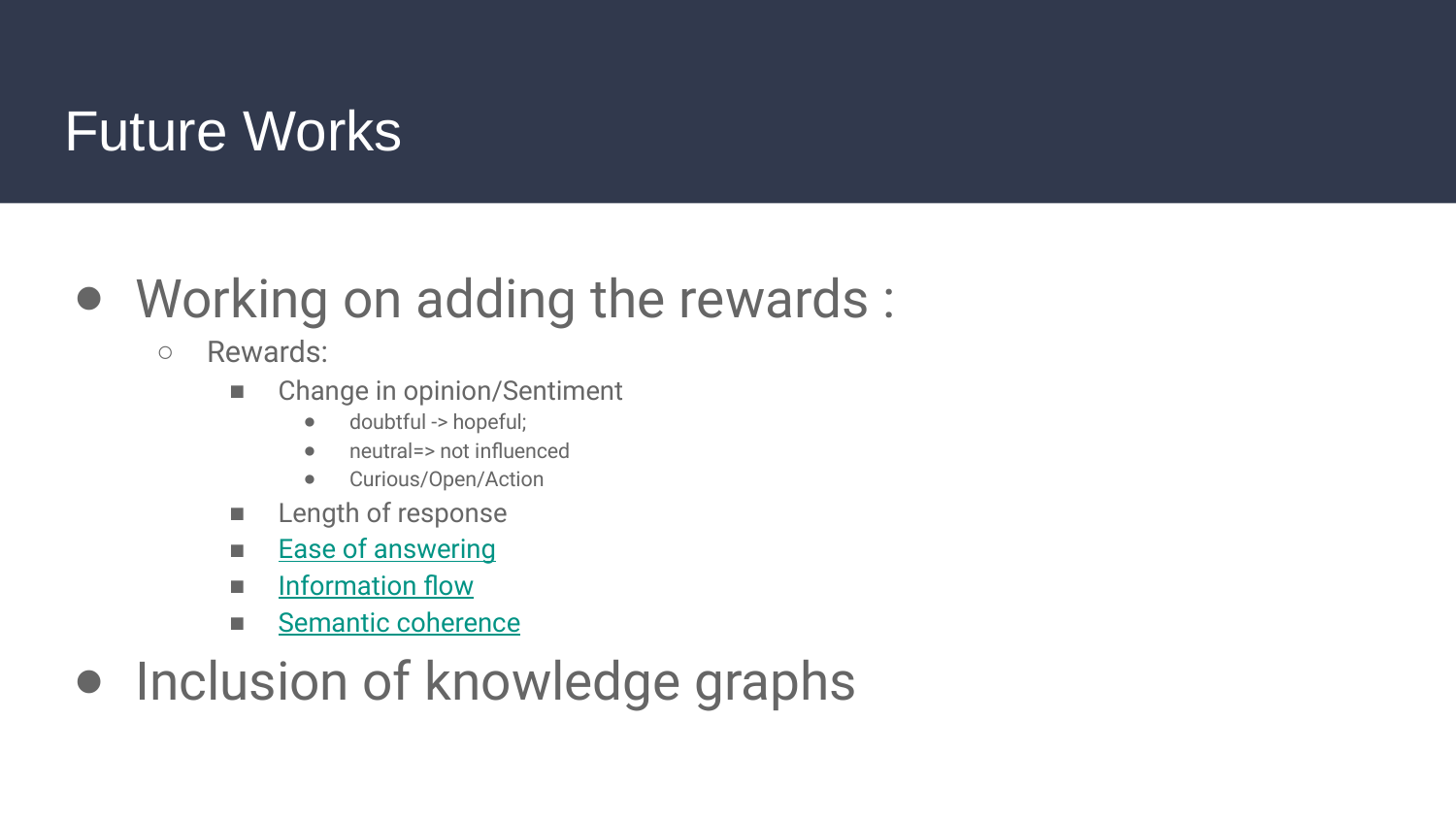

# Future Works
Working on adding the rewards :
Rewards:
Change in opinion/Sentiment
doubtful -> hopeful;
neutral=> not influenced
Curious/Open/Action
Length of response
Ease of answering
Information flow
Semantic coherence
Inclusion of knowledge graphs